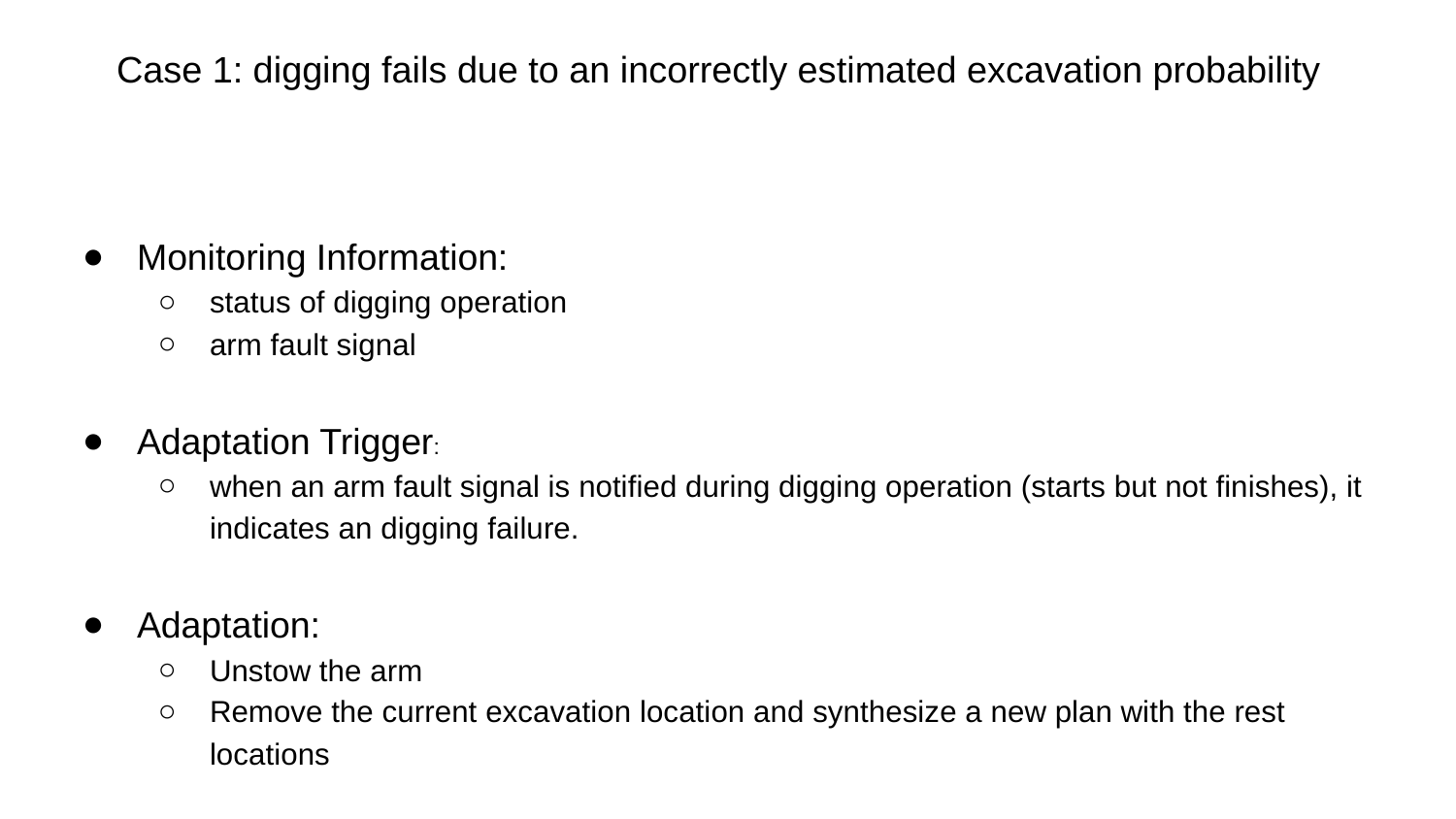

# Case 1: digging fails due to an incorrectly estimated excavation probability
Monitoring Information:
status of digging operation
arm fault signal

Adaptation Trigger:
when an arm fault signal is notified during digging operation (starts but not finishes), it indicates an digging failure.

Adaptation:
Unstow the arm
Remove the current excavation location and synthesize a new plan with the rest locations